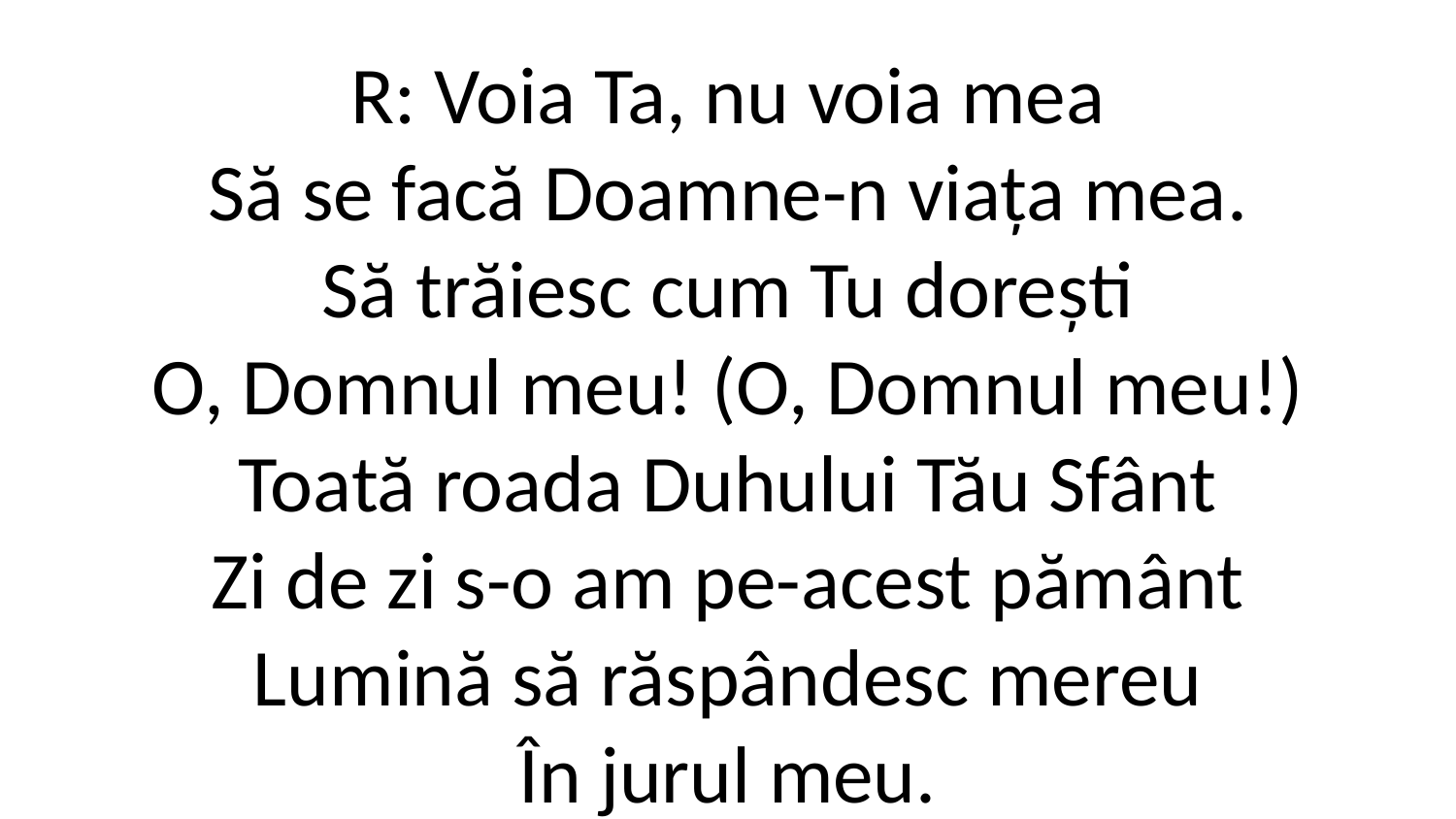

R: Voia Ta, nu voia mea
Să se facă Doamne-n viața mea.
Să trăiesc cum Tu dorești
O, Domnul meu! (O, Domnul meu!)
Toată roada Duhului Tău Sfânt
Zi de zi s-o am pe-acest pământ
Lumină să răspândesc mereu
În jurul meu.